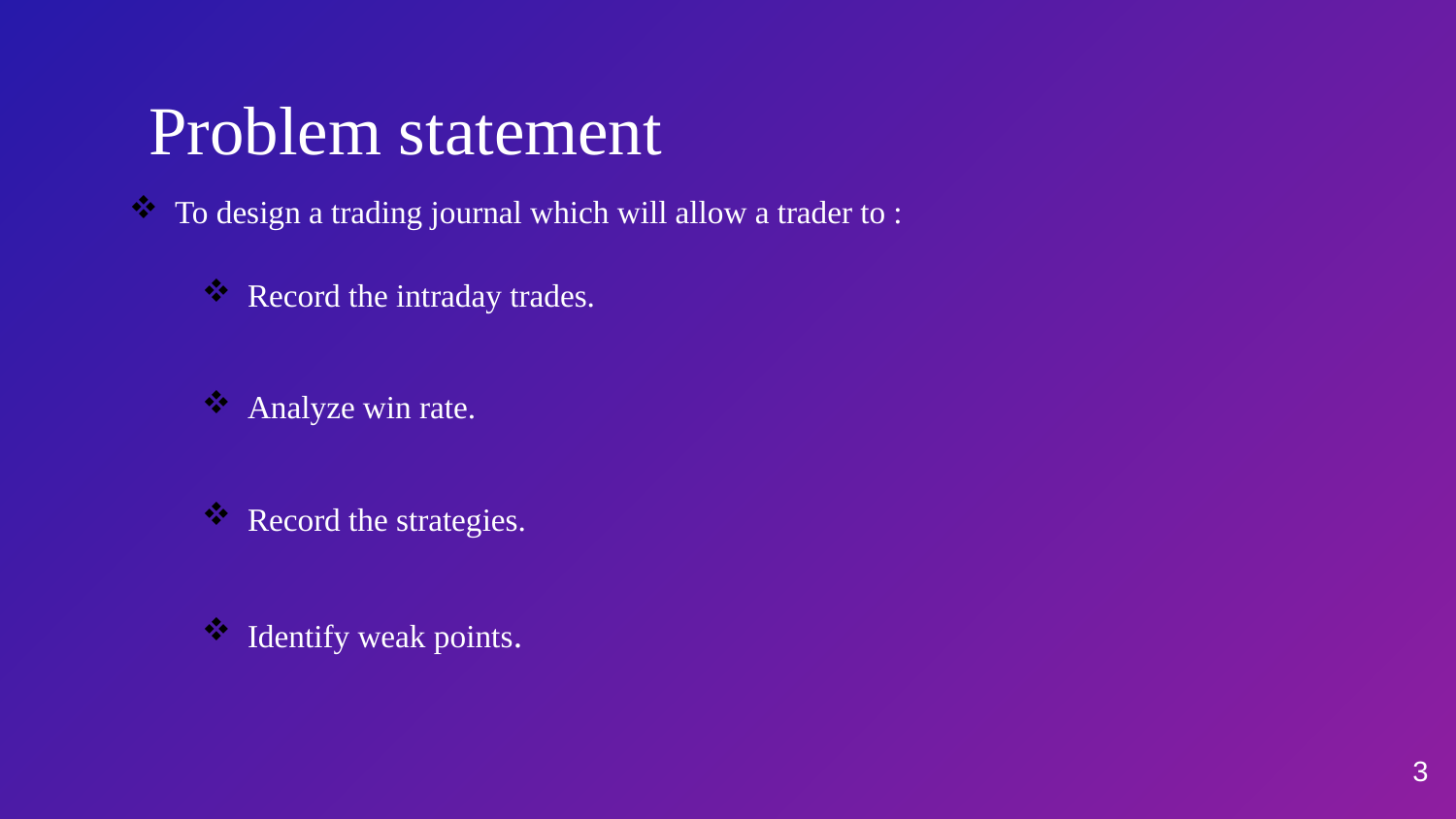

# Problem statement
To design a trading journal which will allow a trader to :

Record the intraday trades.

Analyze win rate.

Record the strategies.

Identify weak points.

3